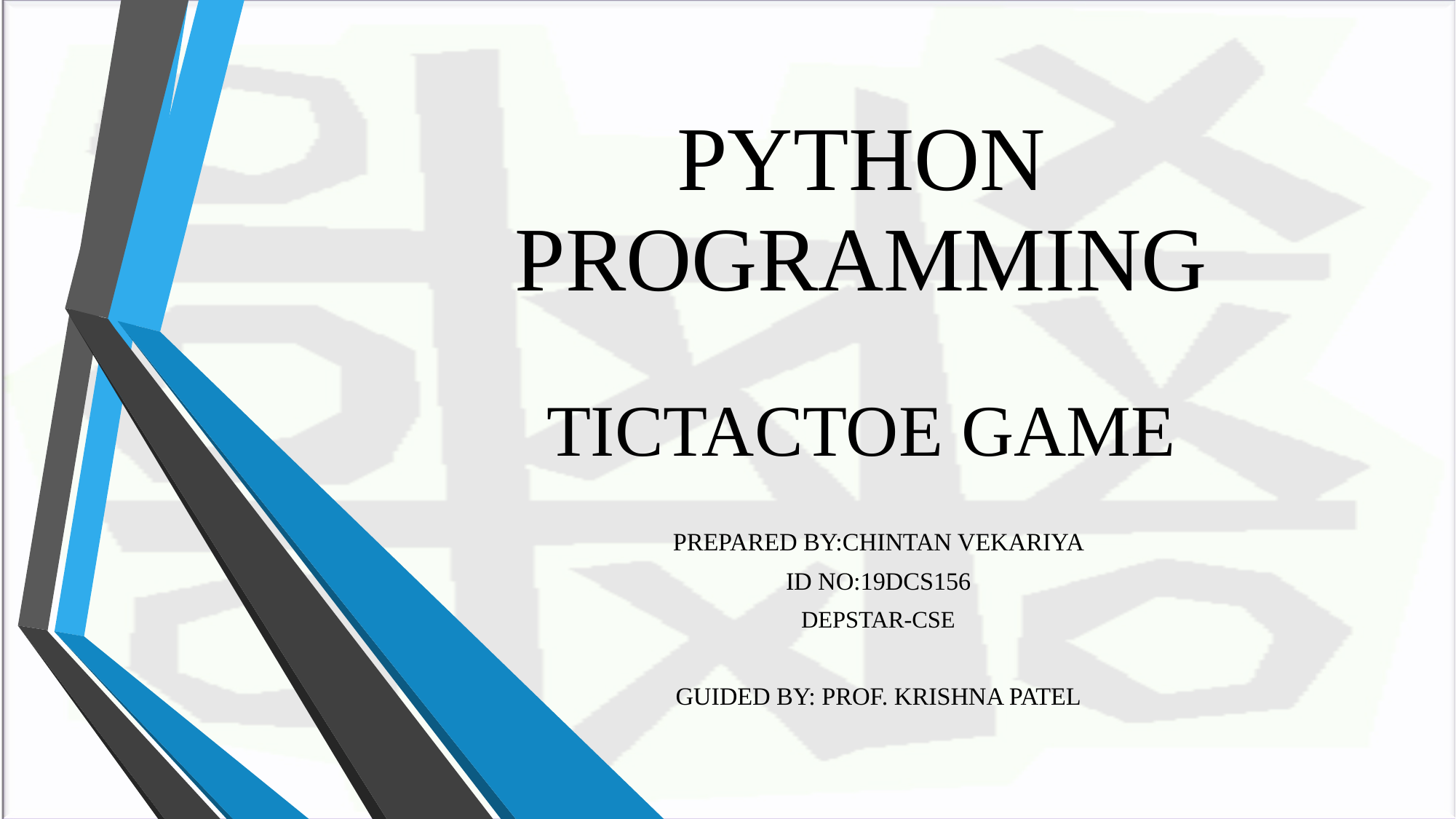

# PYTHON PROGRAMMING TICTACTOE GAME
PREPARED BY:CHINTAN VEKARIYA
ID NO:19DCS156
DEPSTAR-CSE

GUIDED BY: PROF. KRISHNA PATEL